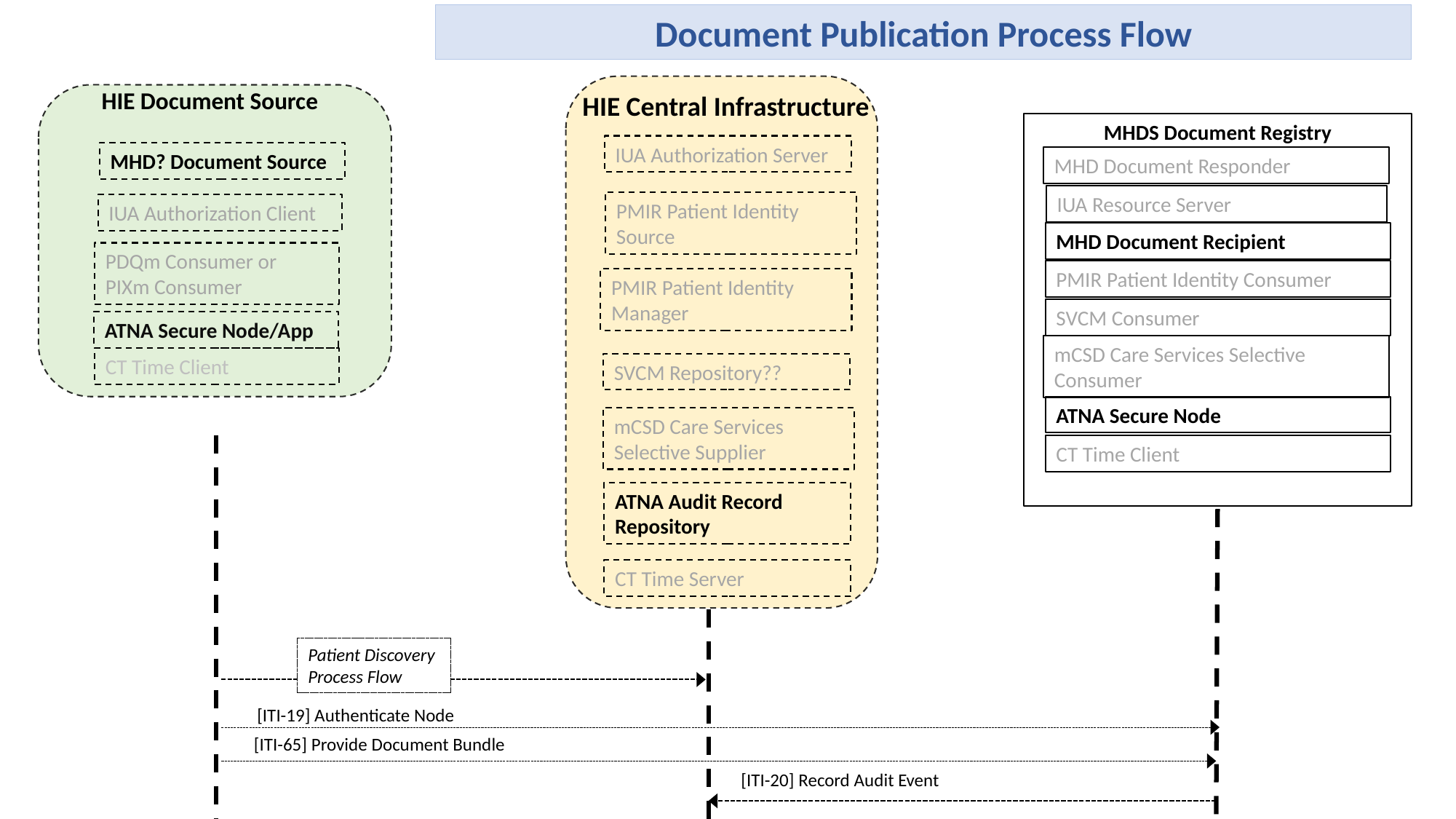

Document Publication Process Flow

HIE Document Source

MHD? Document Source
IUA Authorization Client
PDQm Consumer or
PIXm Consumer
CT Time Client
HIE Central Infrastructure
MHDS Document Registry

IUA Authorization Server
MHD Document Responder
IUA Resource Server
PMIR Patient Identity Source
MHD Document Recipient
PMIR Patient Identity Consumer
PMIR Patient Identity Manager
SVCM Consumer
ATNA Secure Node/App
mCSD Care Services Selective Consumer
SVCM Repository??
ATNA Secure Node
mCSD Care Services Selective Supplier
CT Time Client
ATNA Audit Record Repository
CT Time Server
Patient Discovery
Process Flow
[ITI-19] Authenticate Node
[ITI-65] Provide Document Bundle
[ITI-20] Record Audit Event